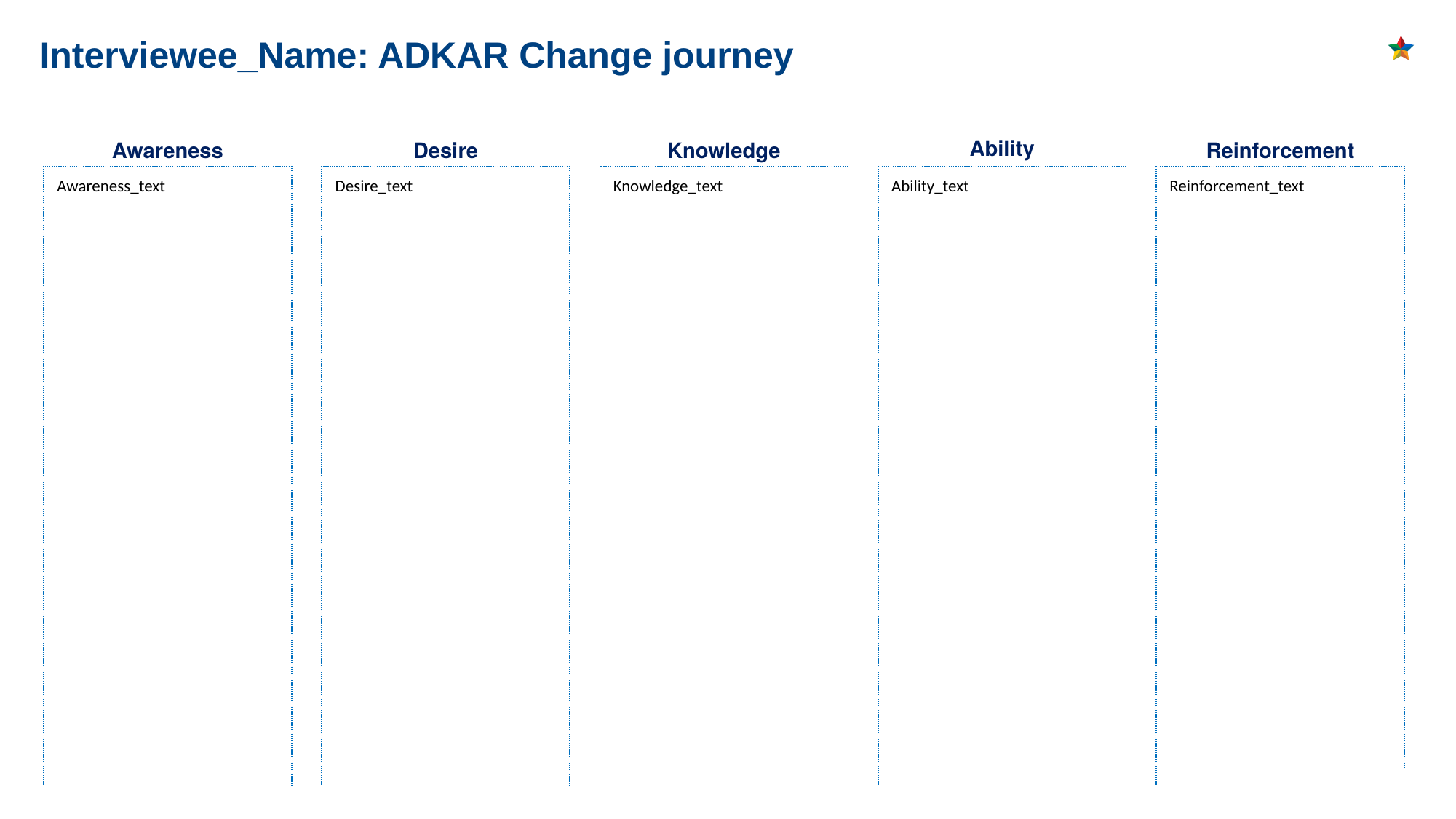

Interviewee_Name: ADKAR Change journey
Awareness_text
Desire_text
Knowledge_text
Ability_text
Reinforcement_text